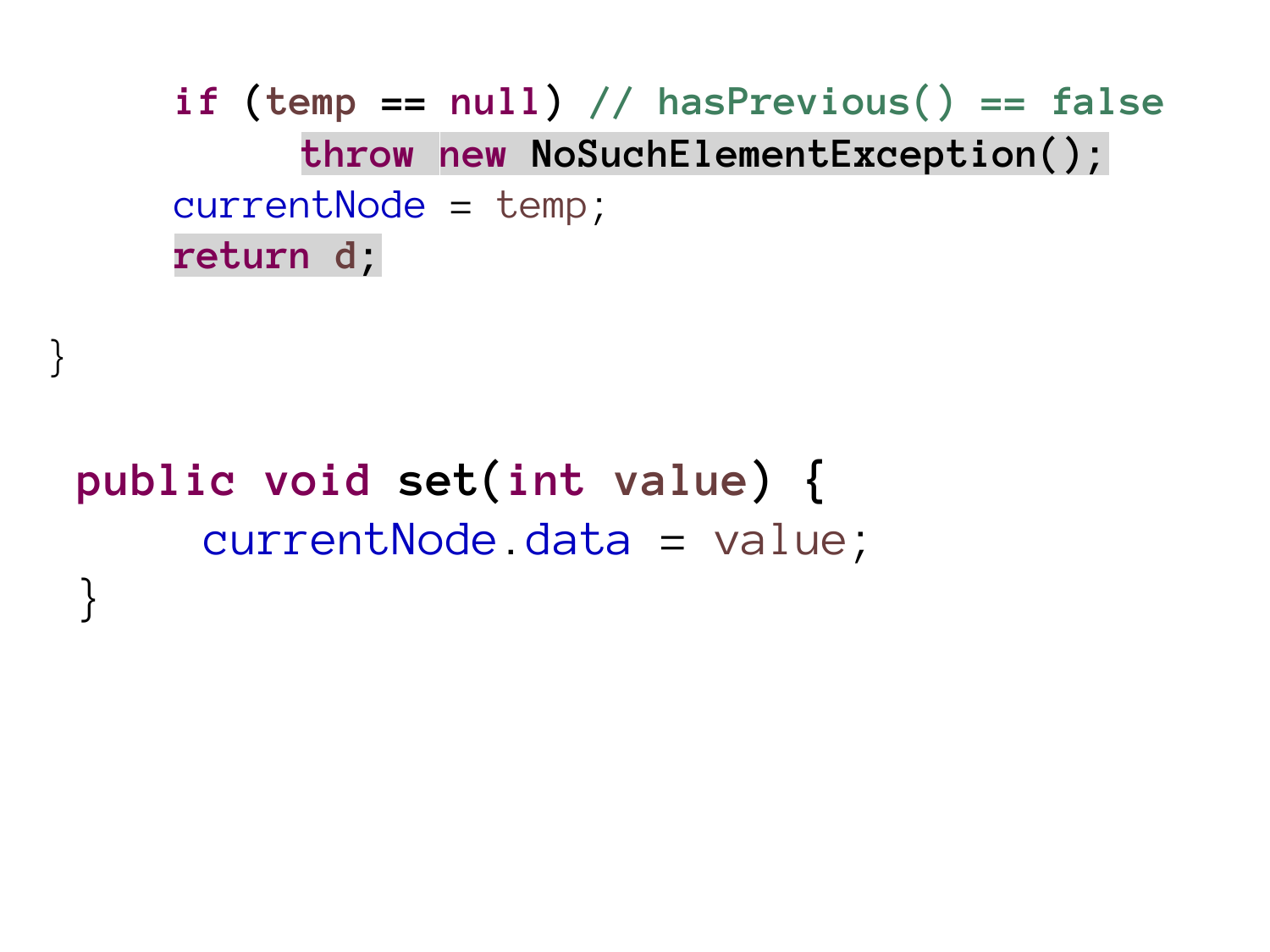

if (temp == null) // hasPrevious() == false
		throw new NoSuchElementException();
	currentNode = temp;
	return d;

}

public void set(int value) {
	currentNode.data = value;
}